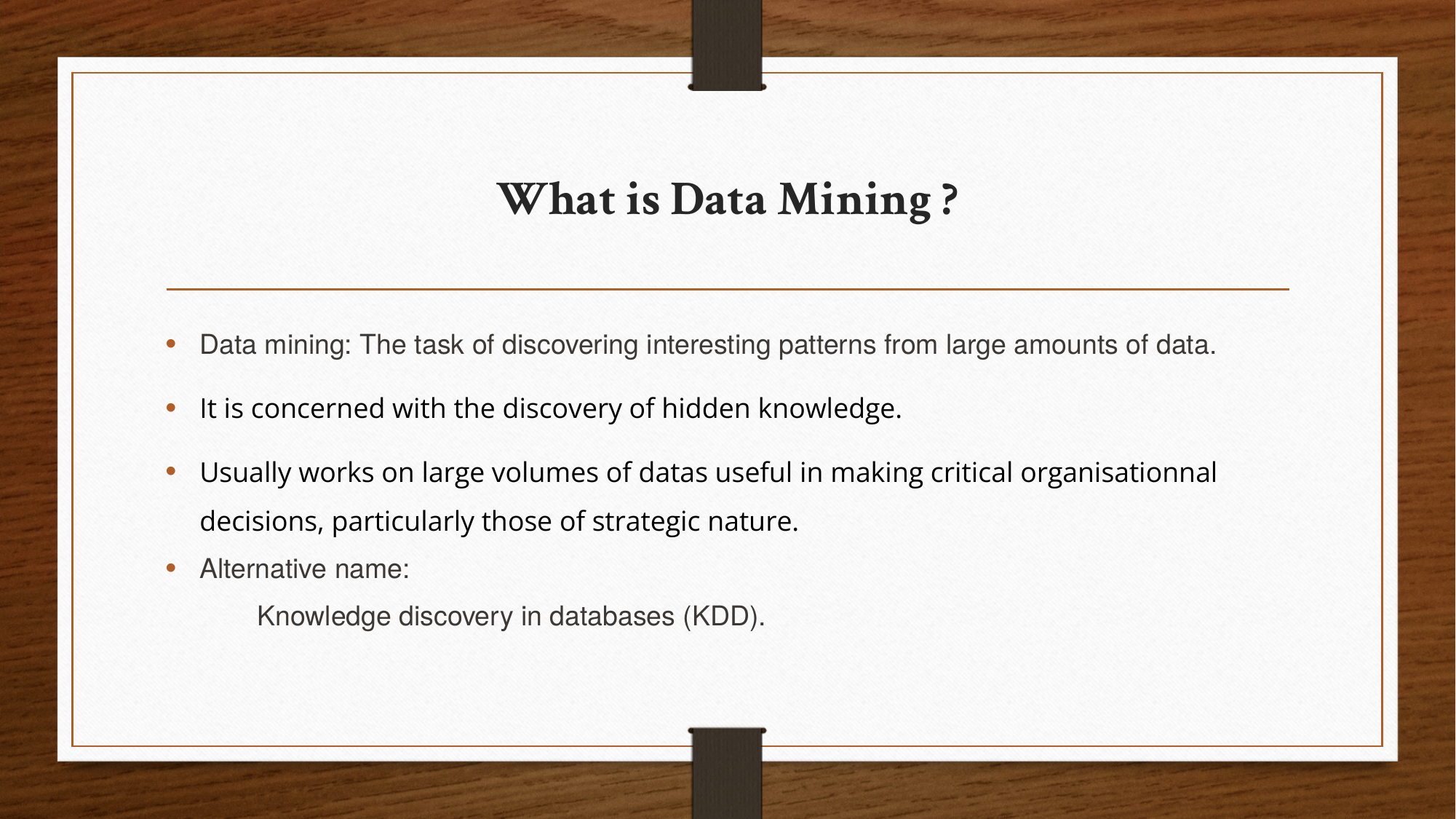

# What is Data Mining ?
Data mining: The task of discovering interesting patterns from large amounts of data.
It is concerned with the discovery of hidden knowledge.
Usually works on large volumes of datas useful in making critical organisationnal decisions, particularly those of strategic nature.
Alternative name:
            Knowledge discovery in databases (KDD).